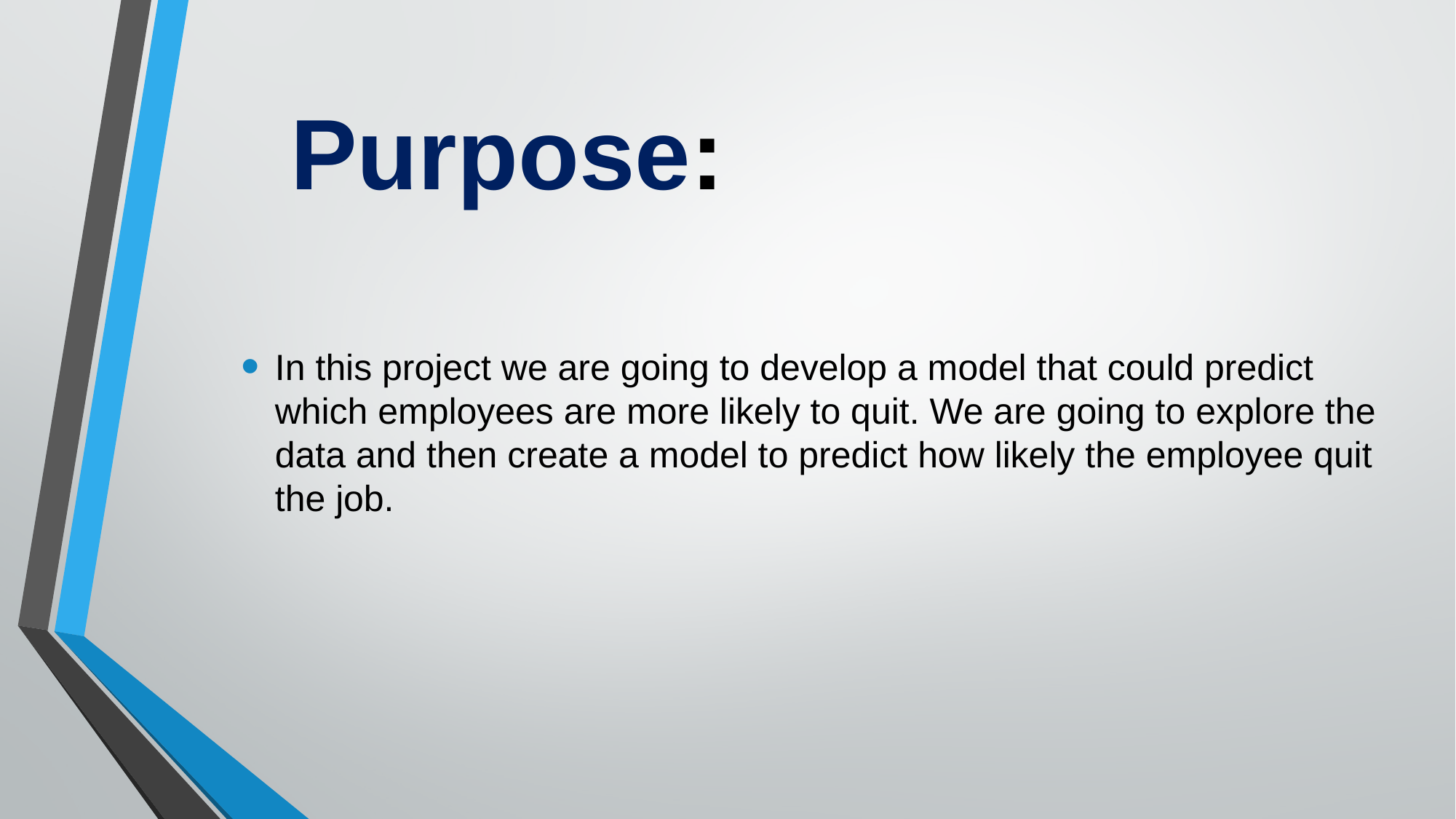

# Purpose:
In this project we are going to develop a model that could predict which employees are more likely to quit. We are going to explore the data and then create a model to predict how likely the employee quit the job.